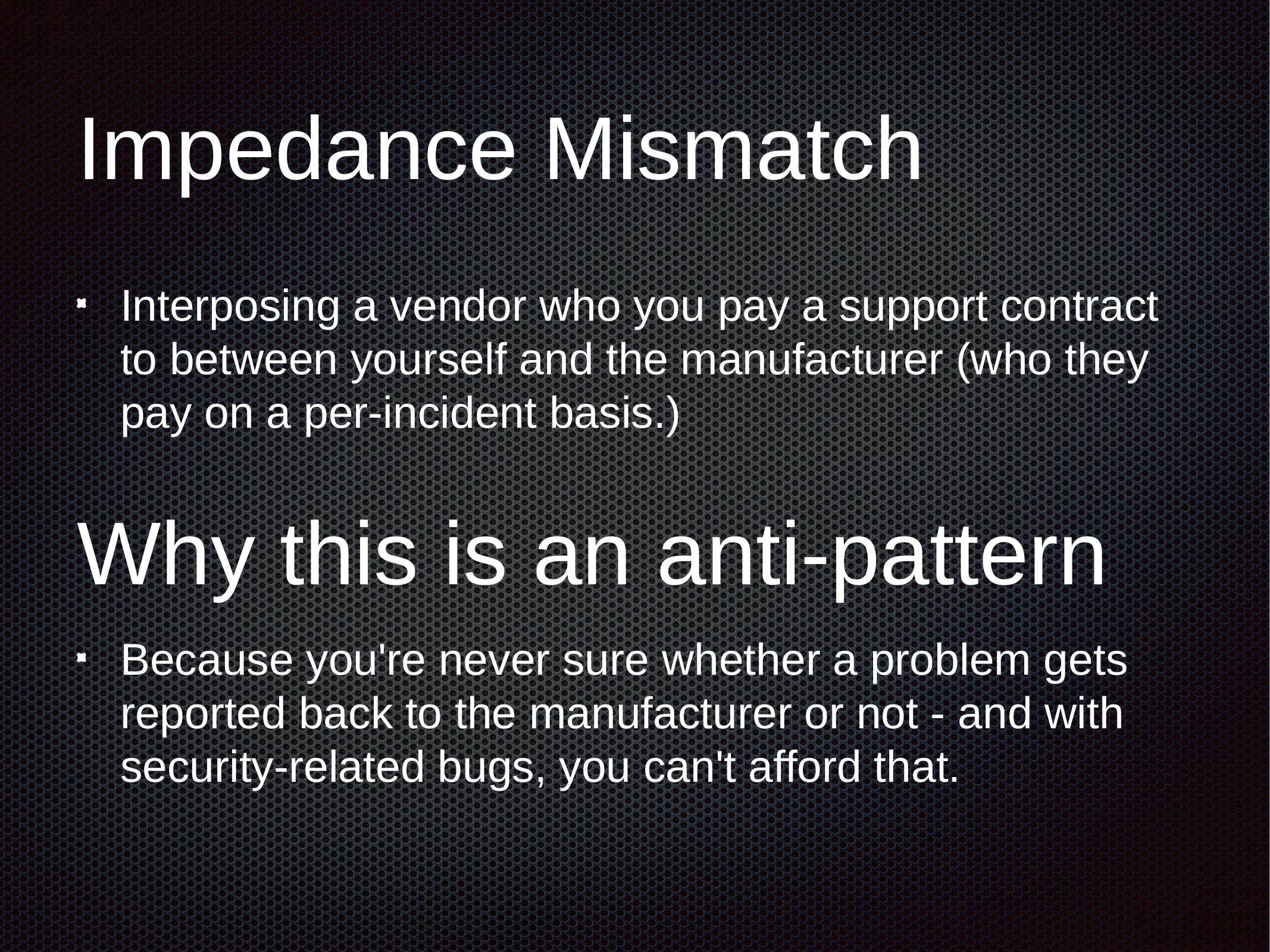

# Impedance Mismatch
Interposing a vendor who you pay a support contract to between yourself and the manufacturer (who they pay on a per-incident basis.)
Why this is an anti-pattern
Because you're never sure whether a problem gets reported back to the manufacturer or not - and with security-related bugs, you can't afford that.